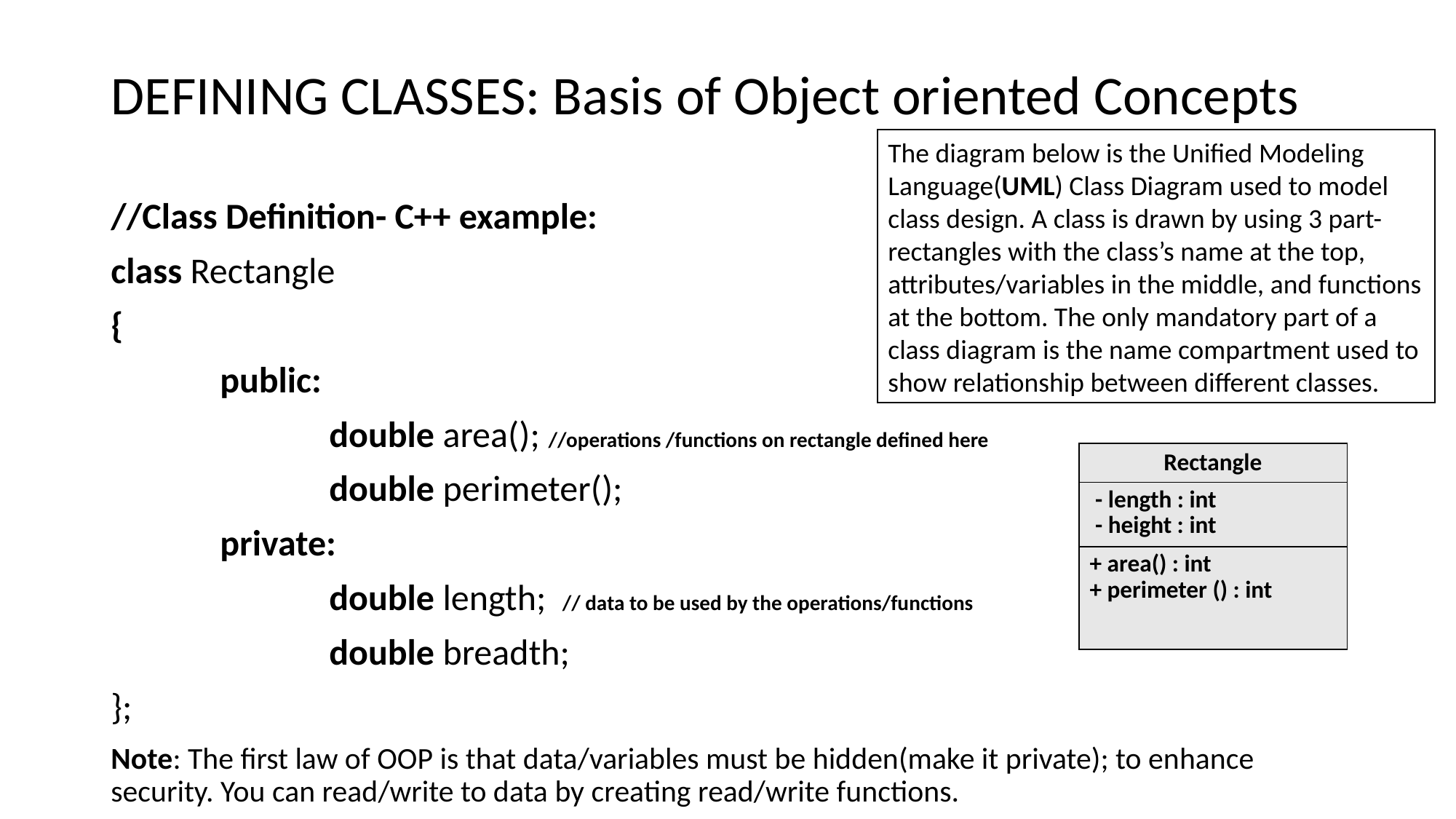

# DEFINING CLASSES: Basis of Object oriented Concepts
The diagram below is the Unified Modeling Language(UML) Class Diagram used to model class design. A class is drawn by using 3 part-rectangles with the class’s name at the top,
attributes/variables in the middle, and functions at the bottom. The only mandatory part of a class diagram is the name compartment used to show relationship between different classes.
//Class Definition- C++ example:
class Rectangle
{
	public:
		double area(); //operations /functions on rectangle defined here
		double perimeter();
	private:
		double length;  // data to be used by the operations/functions
		double breadth;
};
Note: The first law of OOP is that data/variables must be hidden(make it private); to enhance security. You can read/write to data by creating read/write functions.
| Rectangle |
| --- |
| - length : int - height : int |
| + area() : int + perimeter () : int |